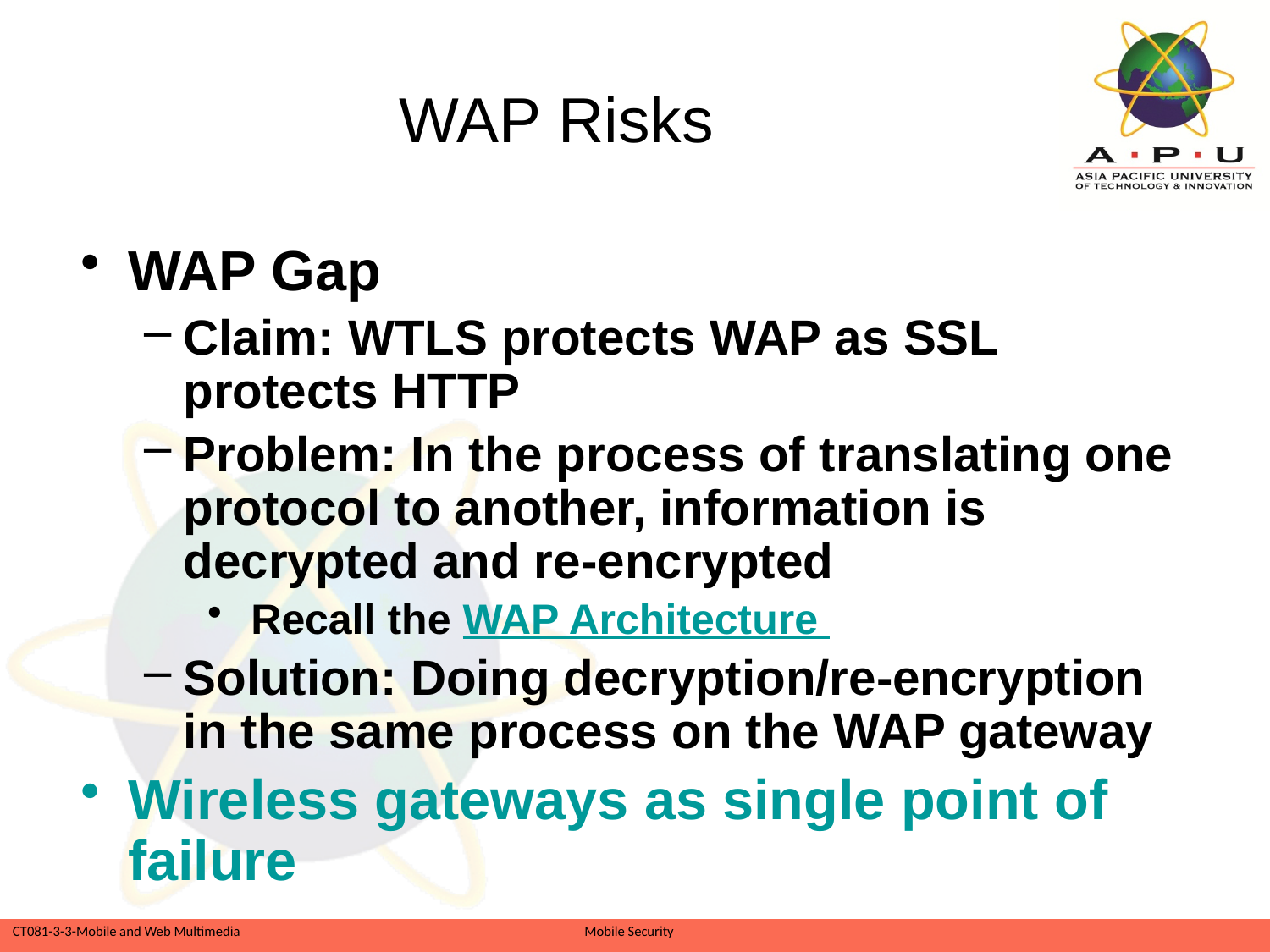

# WAP Risks
WAP Gap
Claim: WTLS protects WAP as SSL protects HTTP
Problem: In the process of translating one protocol to another, information is decrypted and re-encrypted
 Recall the WAP Architecture
Solution: Doing decryption/re-encryption in the same process on the WAP gateway
Wireless gateways as single point of failure